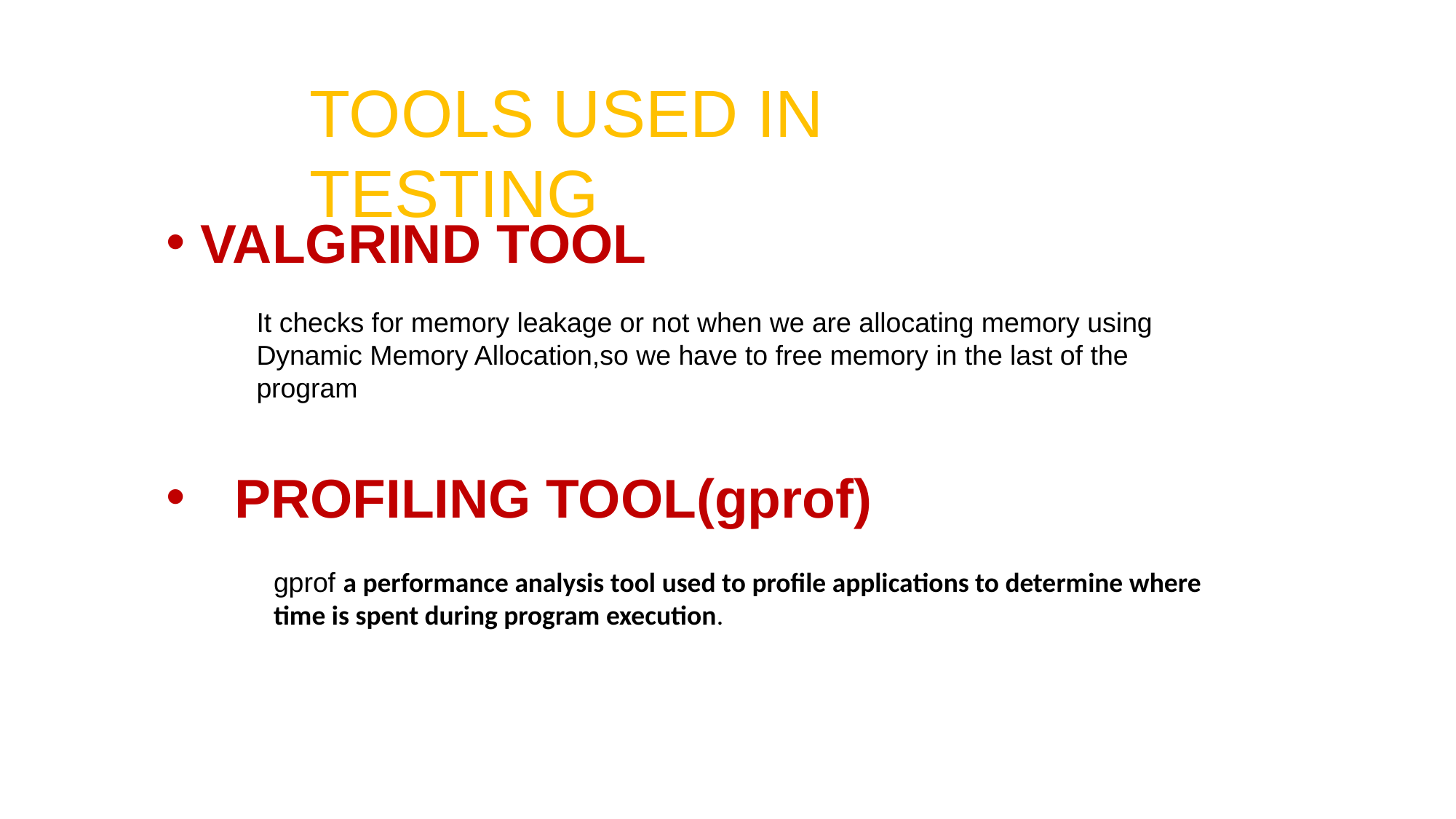

TOOLS USED IN TESTING
VALGRIND TOOL
It checks for memory leakage or not when we are allocating memory using Dynamic Memory Allocation,so we have to free memory in the last of the program
PROFILING TOOL(gprof)
gprof a performance analysis tool used to profile applications to determine where time is spent during program execution.